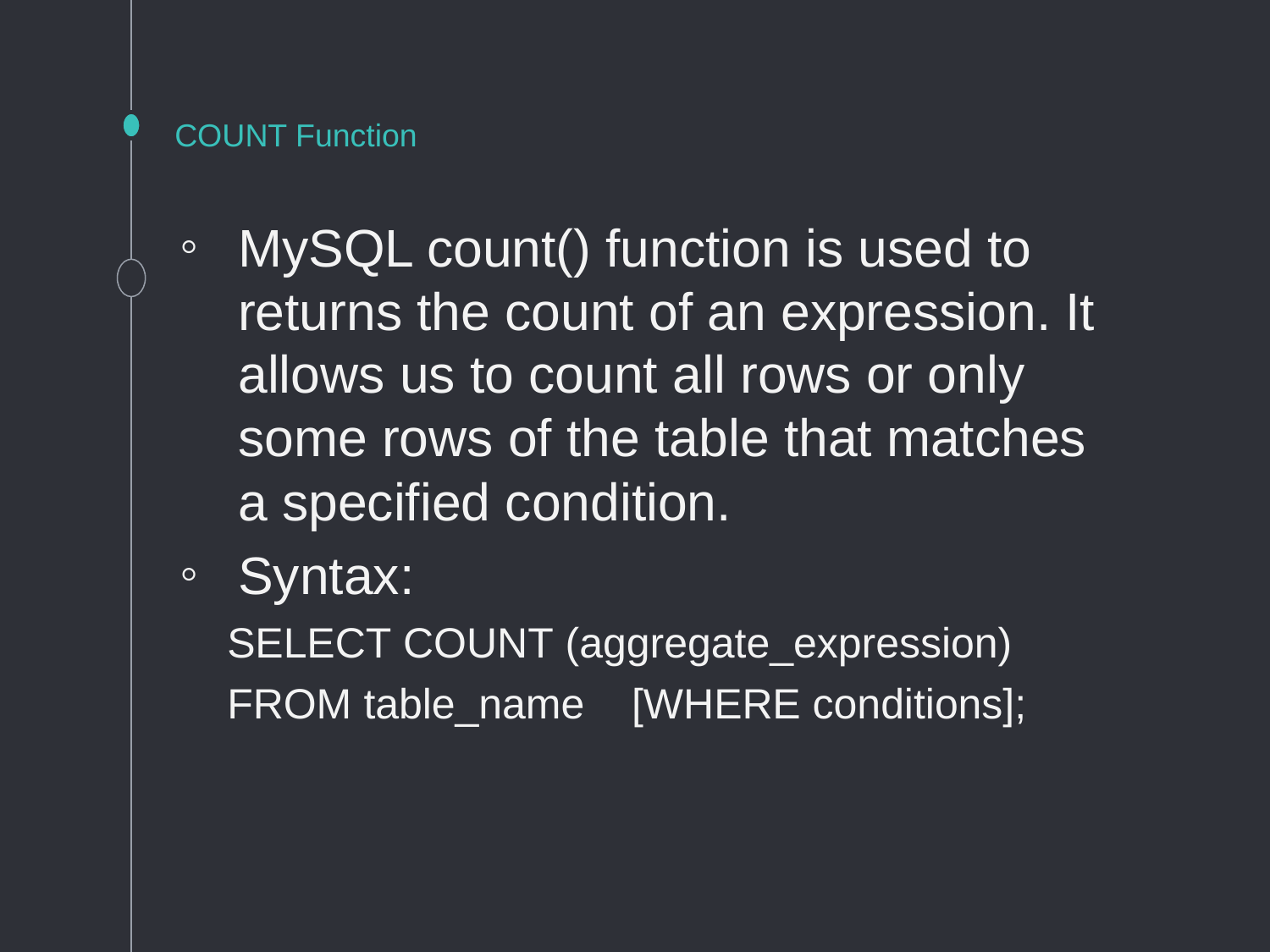

# COUNT Function
MySQL count() function is used to returns the count of an expression. It allows us to count all rows or only some rows of the table that matches a specified condition.
Syntax:
    SELECT COUNT (aggregate_expression)
    FROM table_name    [WHERE conditions];